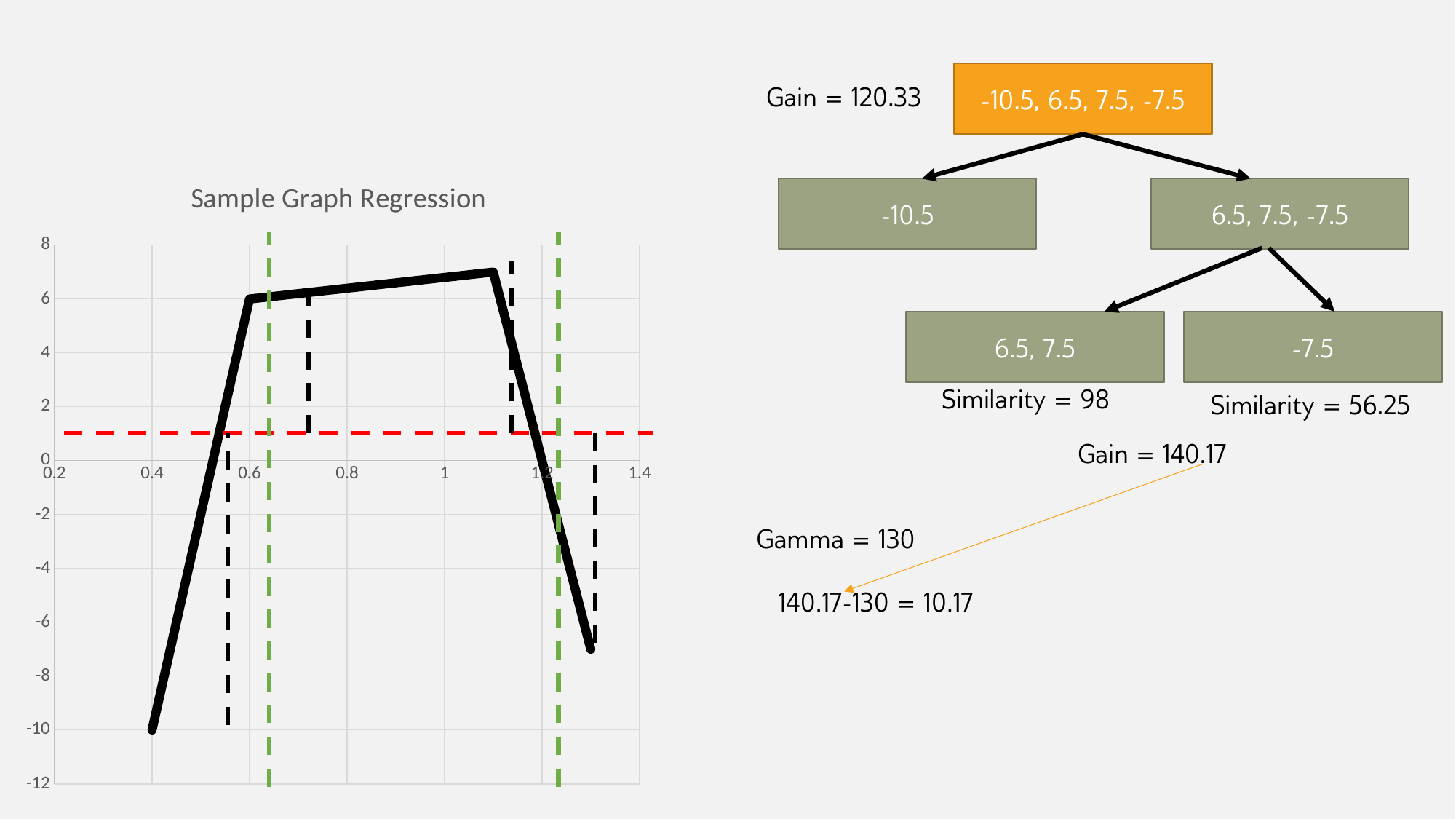

-10.5, 6.5, 7.5, -7.5
Gain = 120.33

### Chart: Sample Graph Regression

| Category | Y-Values |
|---|---|
-10.5
6.5, 7.5, -7.5
6.5, 7.5
-7.5
Similarity = 98
Similarity = 56.25
Gain = 140.17
Gamma = 130
140.17-130 = 10.17